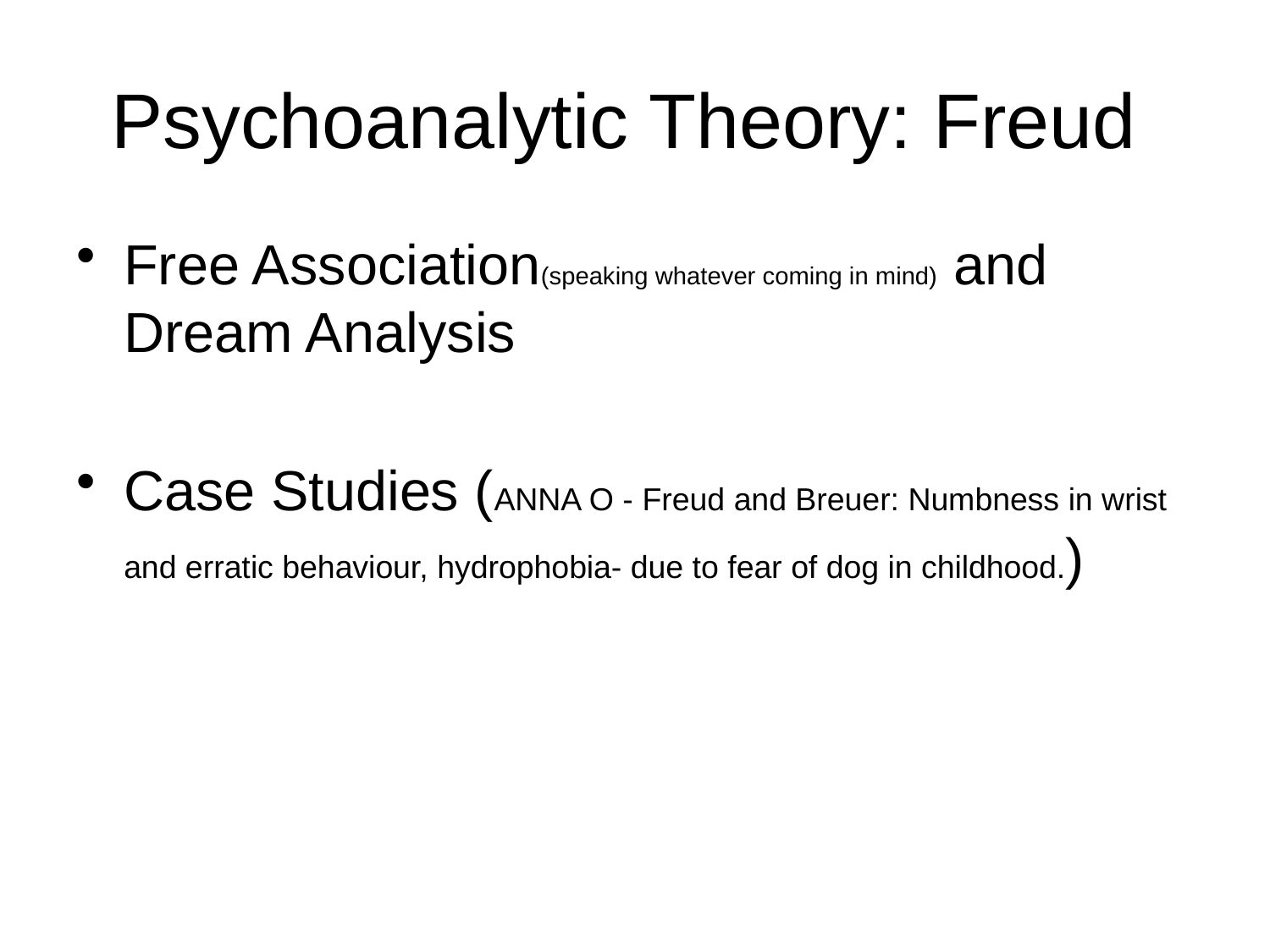

# Psychoanalytic Theory: Freud
Free Association(speaking whatever coming in mind) and Dream Analysis

Case Studies (ANNA O - Freud and Breuer: Numbness in wrist and erratic behaviour, hydrophobia- due to fear of dog in childhood.)